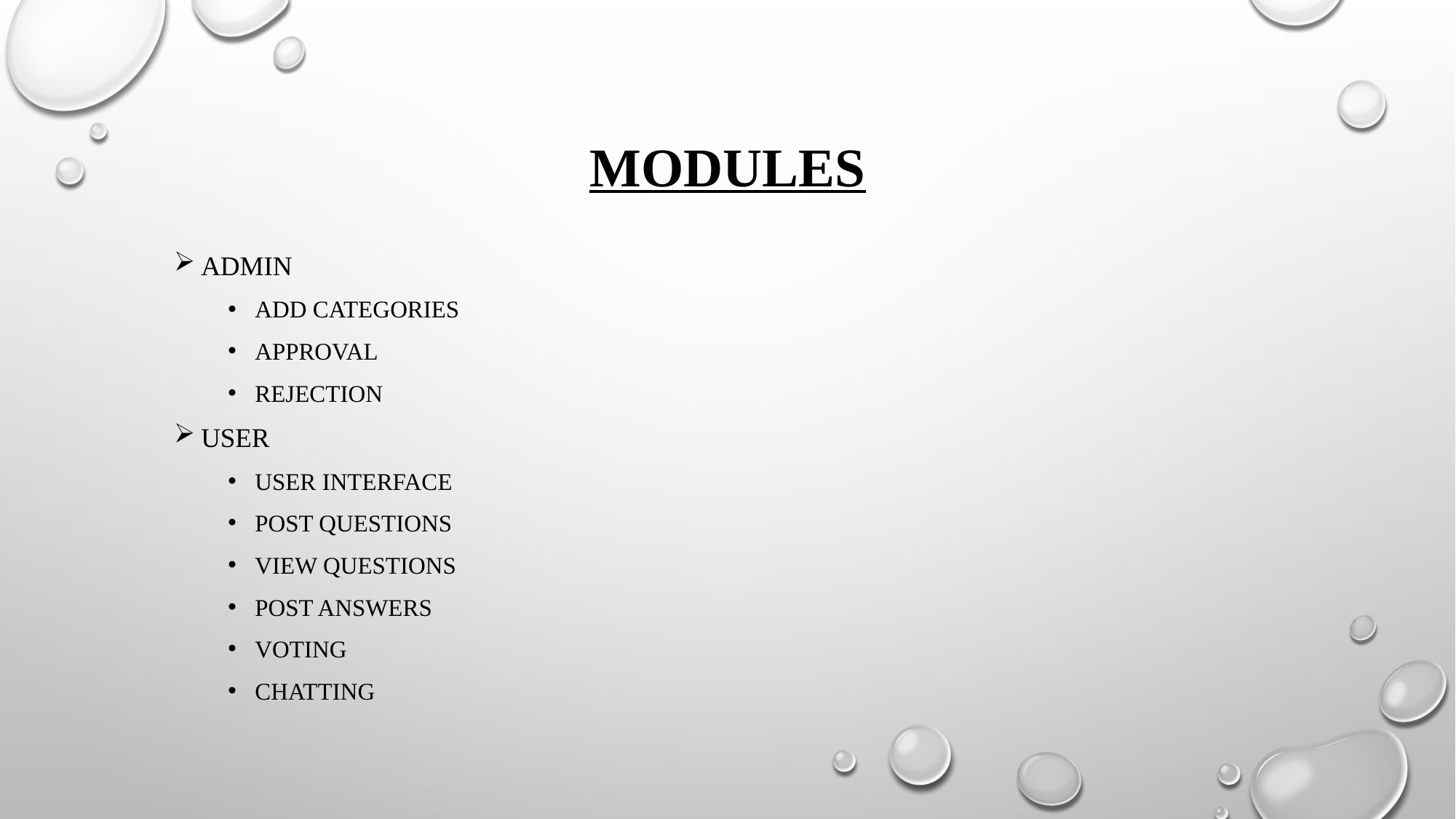

# MODULES
Admin
Add categories
Approval
rejection
User
User interface
Post questions
View questions
Post answers
Voting
chatting